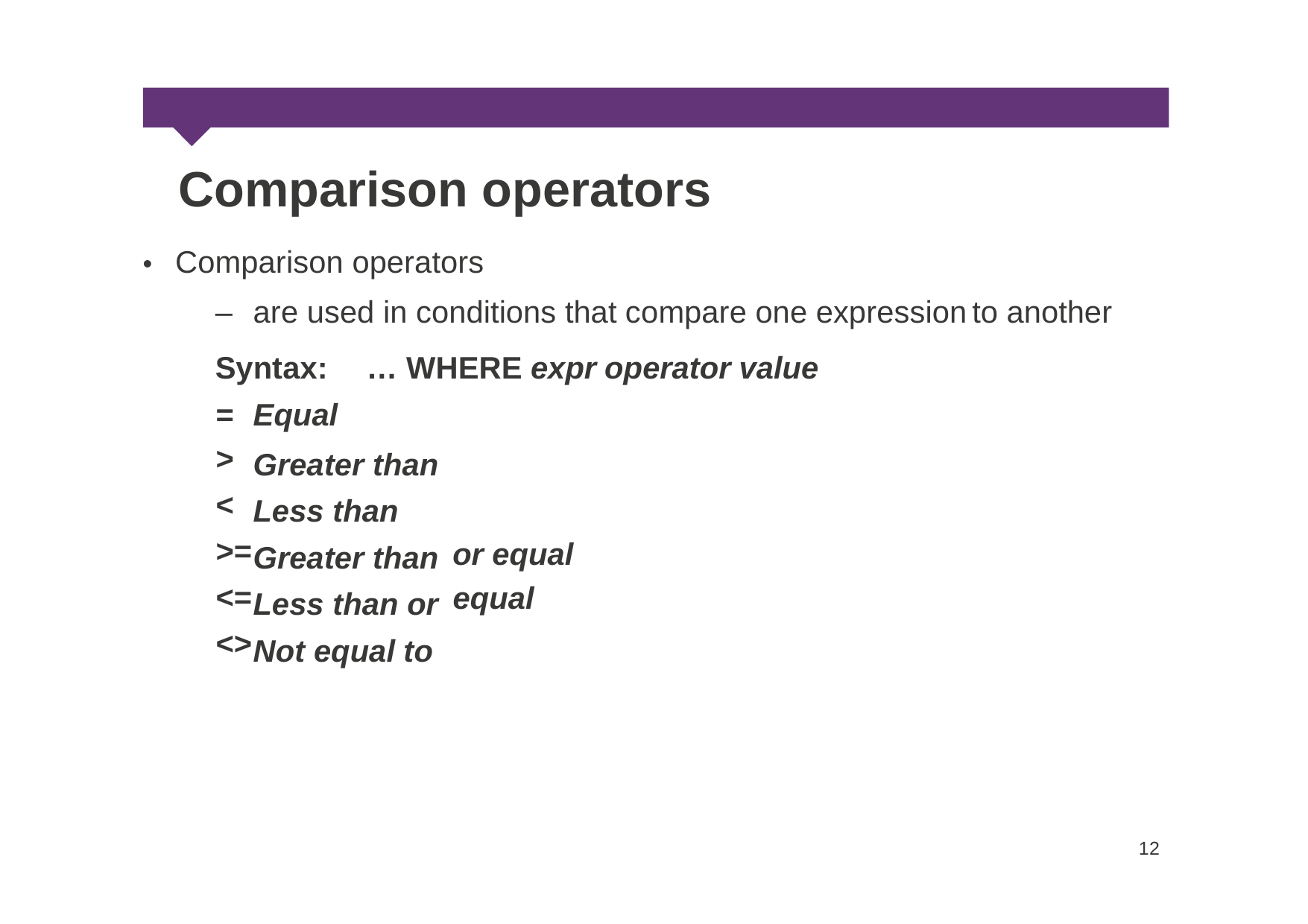

Comparison operators
Comparison operators

•
–
are used in conditions that compare one expression
to
another
Syntax:
… WHERE expr
operator
value
=
>
<
>=
<=
<>
Equal
Greater than Less than Greater than Less than or Not equal to
or equal
equal
12